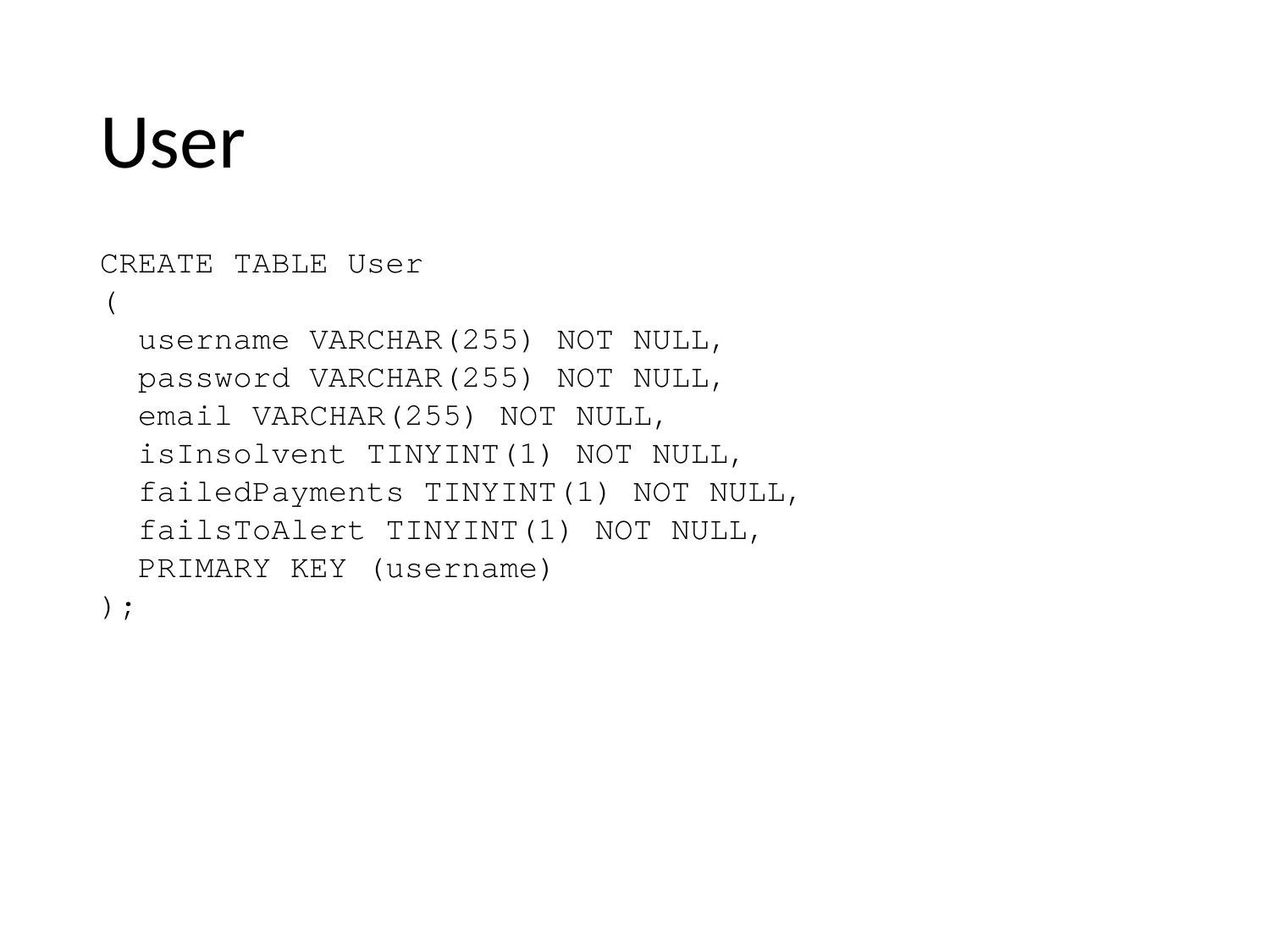

# User
CREATE TABLE User
(
  username VARCHAR(255) NOT NULL,
  password VARCHAR(255) NOT NULL,
  email VARCHAR(255) NOT NULL,
  isInsolvent TINYINT(1) NOT NULL,
  failedPayments TINYINT(1) NOT NULL,
  failsToAlert TINYINT(1) NOT NULL,
  PRIMARY KEY (username)
);